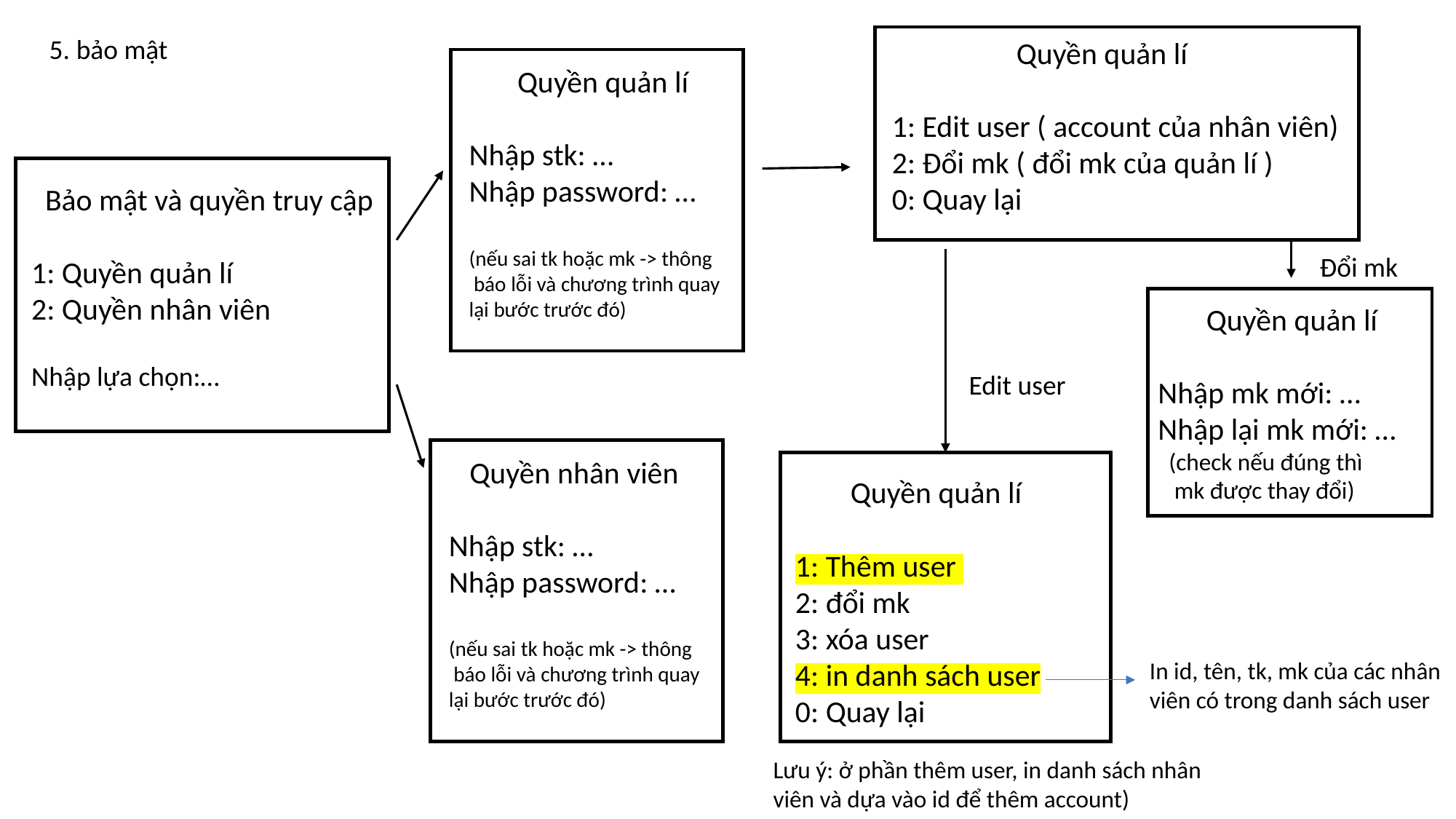

5. bảo mật

                  Quyền quản lí

1: Edit user ( account của nhân viên)
2: Đổi mk ( đổi mk của quản lí )
0: Quay lại

       Quyền quản lí

Nhập stk: …
Nhập password: …

(nếu sai tk hoặc mk -> thông
 báo lỗi và chương trình quay
lại bước trước đó)

  Bảo mật và quyền truy cập

1: Quyền quản lí
2: Quyền nhân viên

Nhập lựa chọn:…
 Đổi mk

       Quyền quản lí

Nhập mk mới: …
Nhập lại mk mới: …
  (check nếu đúng thì
   mk được thay đổi)

Edit user

   Quyền nhân viên

Nhập stk: …
Nhập password: …

(nếu sai tk hoặc mk -> thông
 báo lỗi và chương trình quay
lại bước trước đó)

        Quyền quản lí

1: Thêm user
2: đổi mk
3: xóa user
4: in danh sách user
0: Quay lại

In id, tên, tk, mk của các nhân
viên có trong danh sách user
Lưu ý: ở phần thêm user, in danh sách nhân
viên và dựa vào id để thêm account)